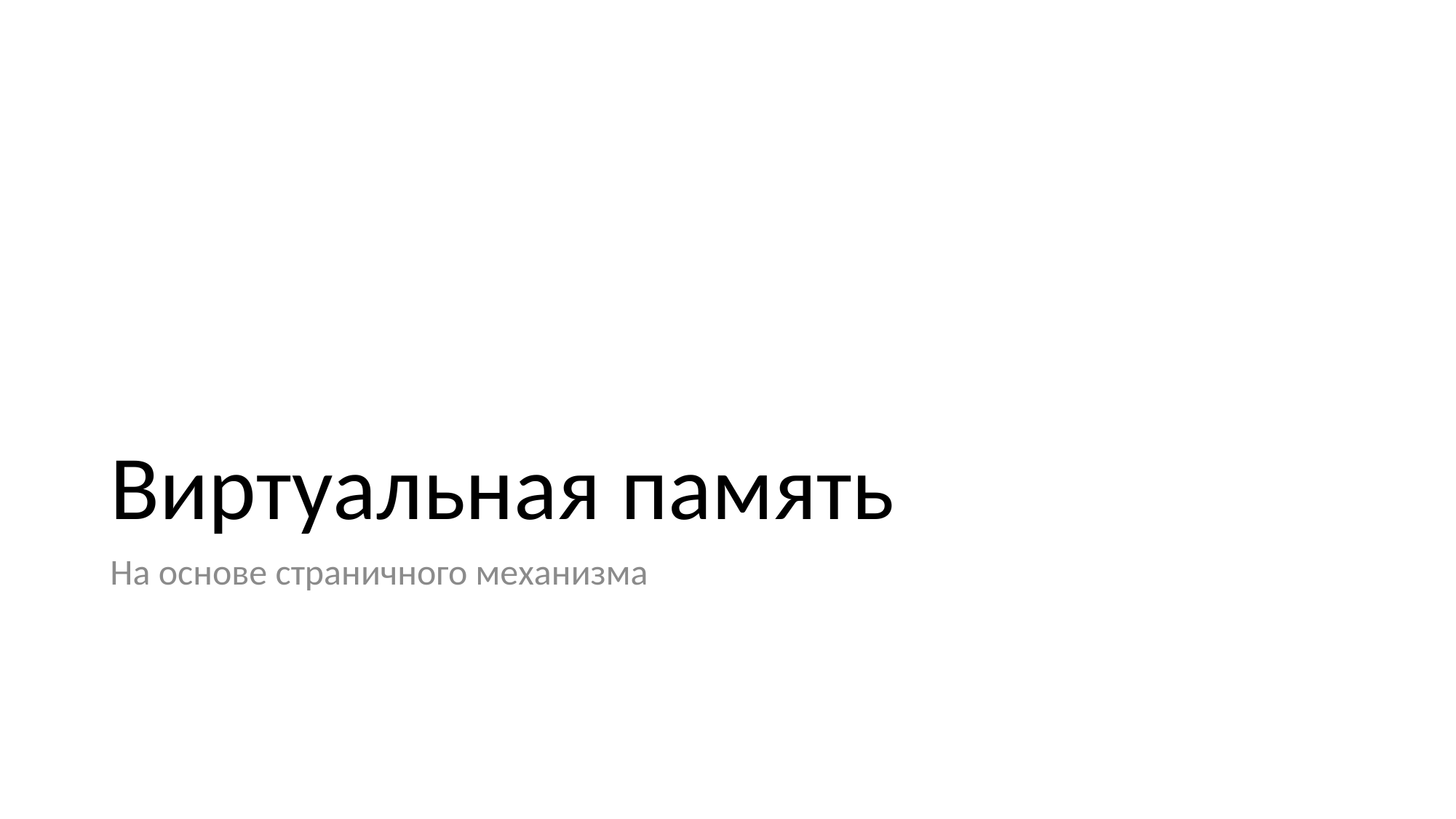

# Виртуальная память
На основе страничного механизма